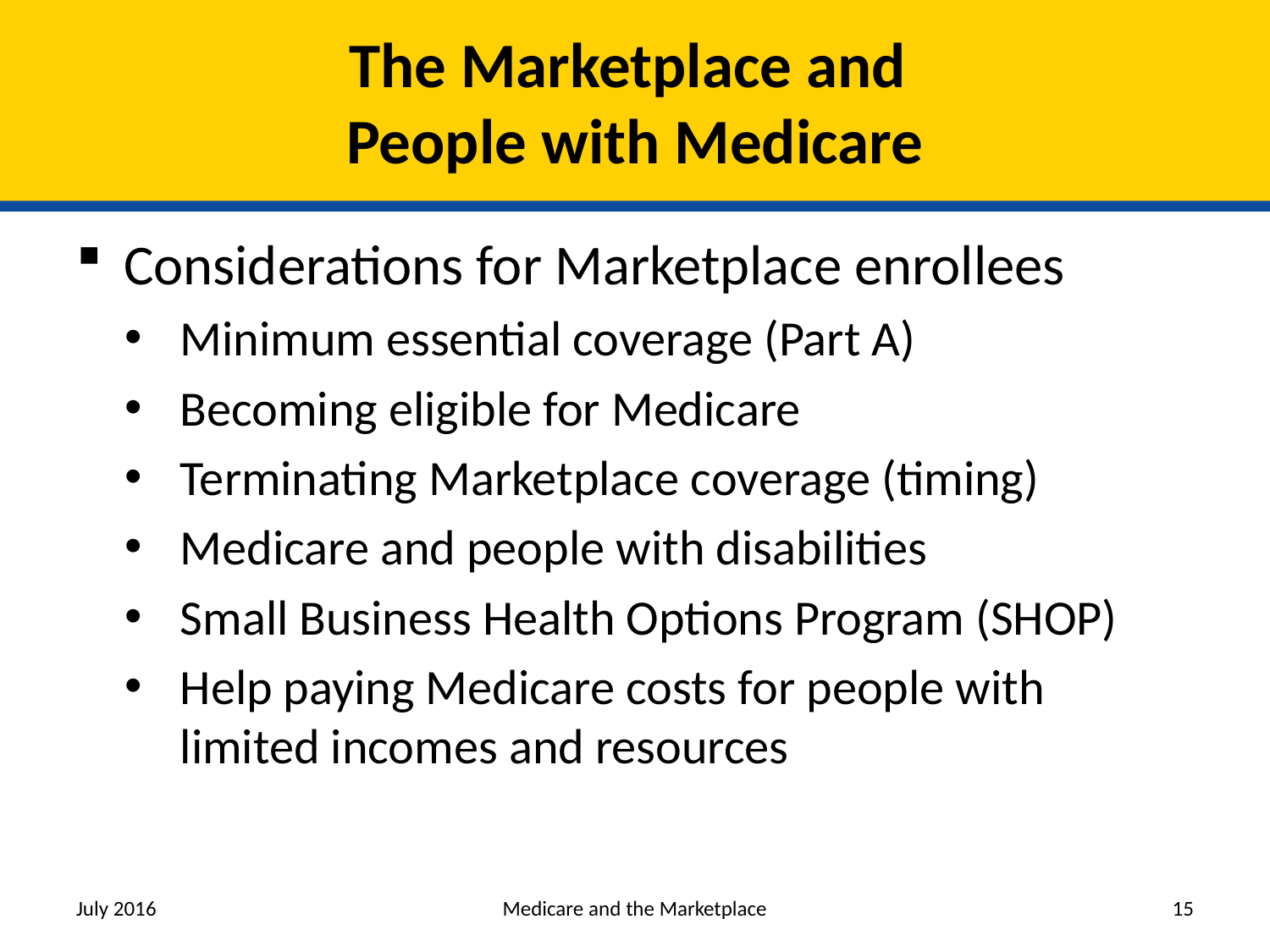

# The Marketplace and People with Medicare
Considerations for Marketplace enrollees
Minimum essential coverage (Part A)
Becoming eligible for Medicare
Terminating Marketplace coverage (timing)
Medicare and people with disabilities
Small Business Health Options Program (SHOP)
Help paying Medicare costs for people with limited incomes and resources

July 2016
Medicare and the Marketplace
15